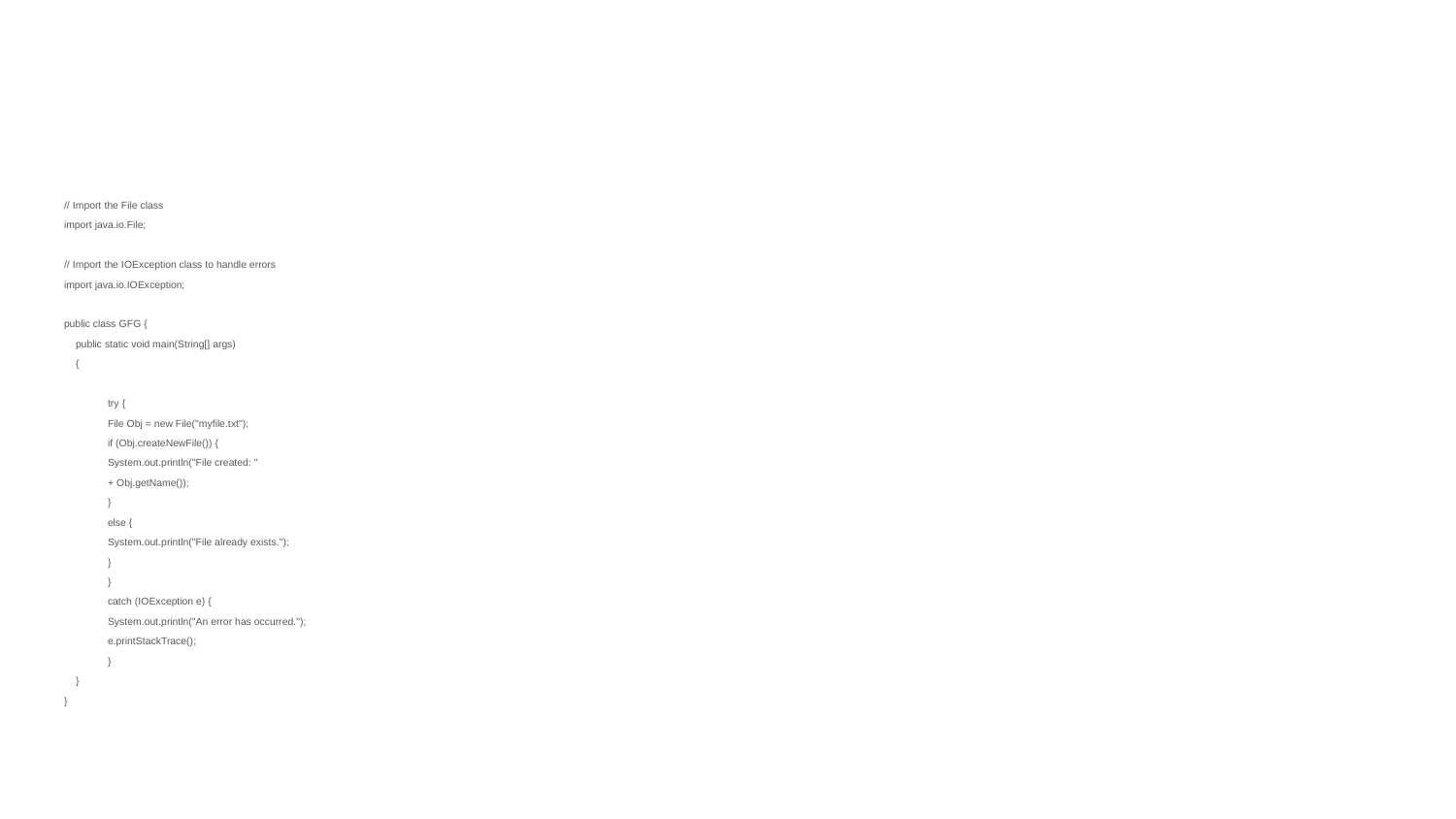

#
// Import the File class
import java.io.File;

// Import the IOException class to handle errors
import java.io.IOException;

public class GFG {
    public static void main(String[] args)
    {

   	 try {
   		 File Obj = new File("myfile.txt");
   		 if (Obj.createNewFile()) {
   			 System.out.println("File created: "
   							 + Obj.getName());
   		 }
   		 else {
   			 System.out.println("File already exists.");
   		 }
   	 }
   	 catch (IOException e) {
   		 System.out.println("An error has occurred.");
   		 e.printStackTrace();
   	 }
    }
}